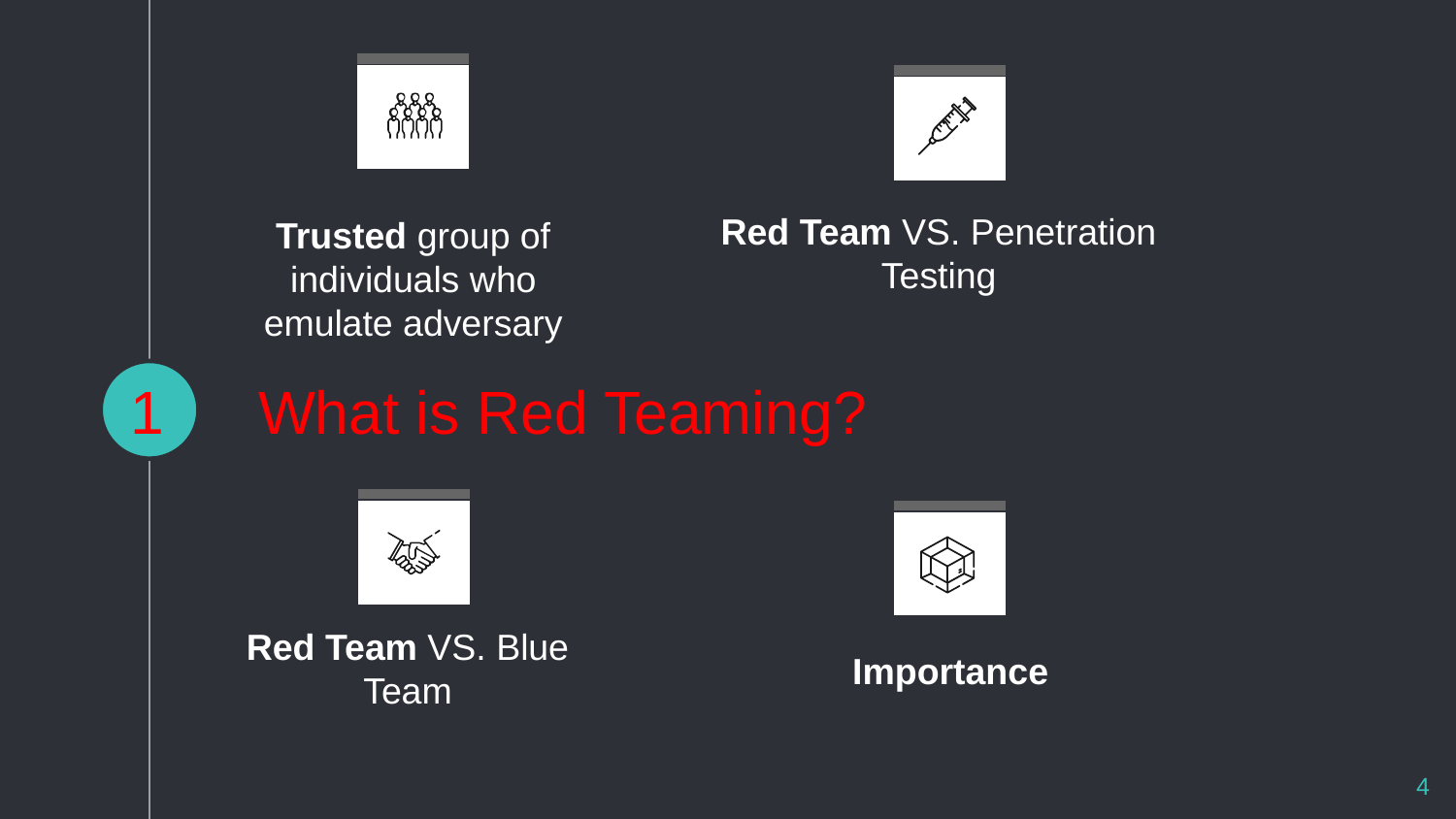

Trusted group of individuals who emulate adversary
Red Team VS. Penetration Testing
1
# What is Red Teaming?

Importance
Red Team VS. Blue Team
4